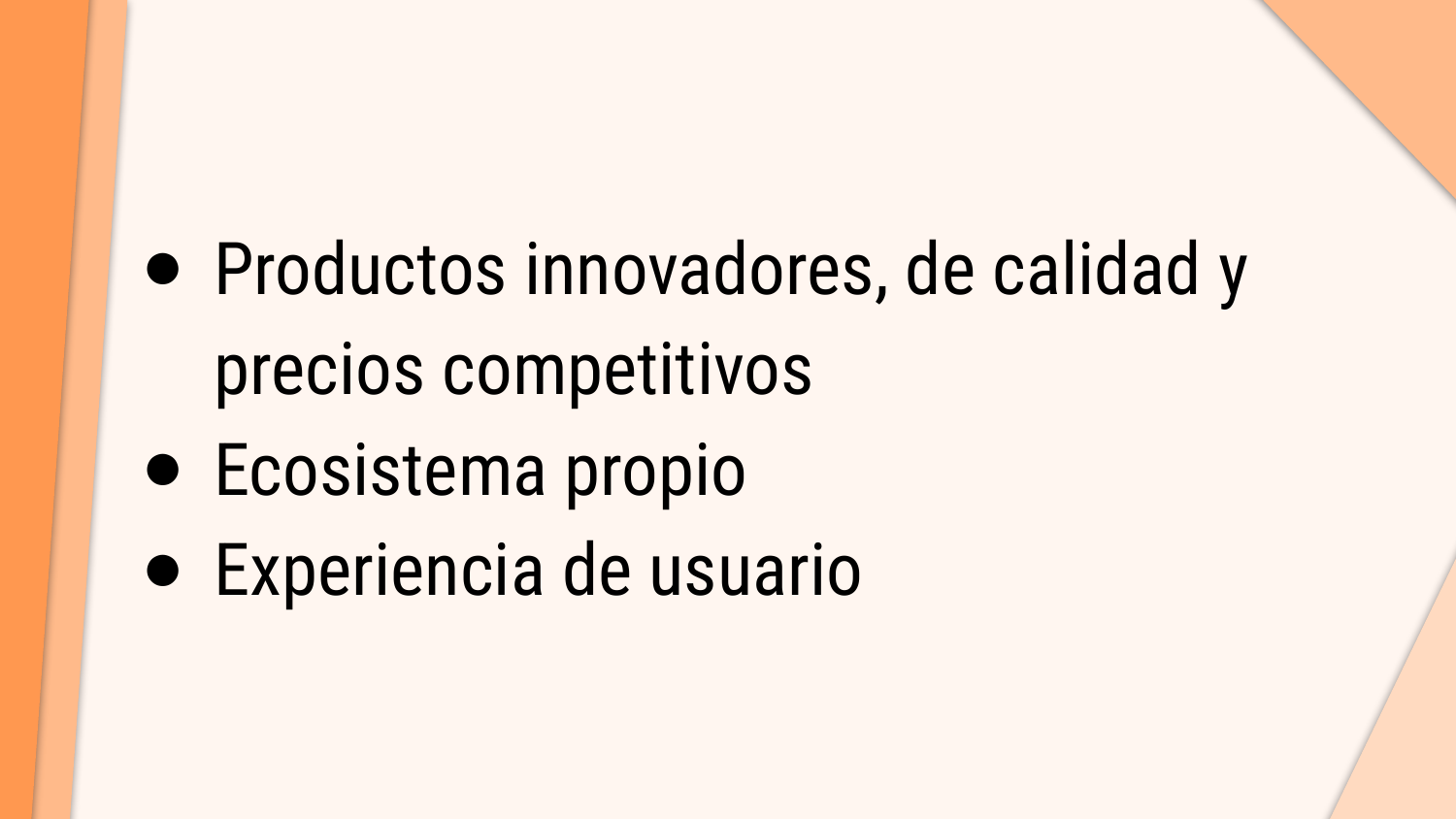

Productos innovadores, de calidad y precios competitivos
Ecosistema propio
Experiencia de usuario